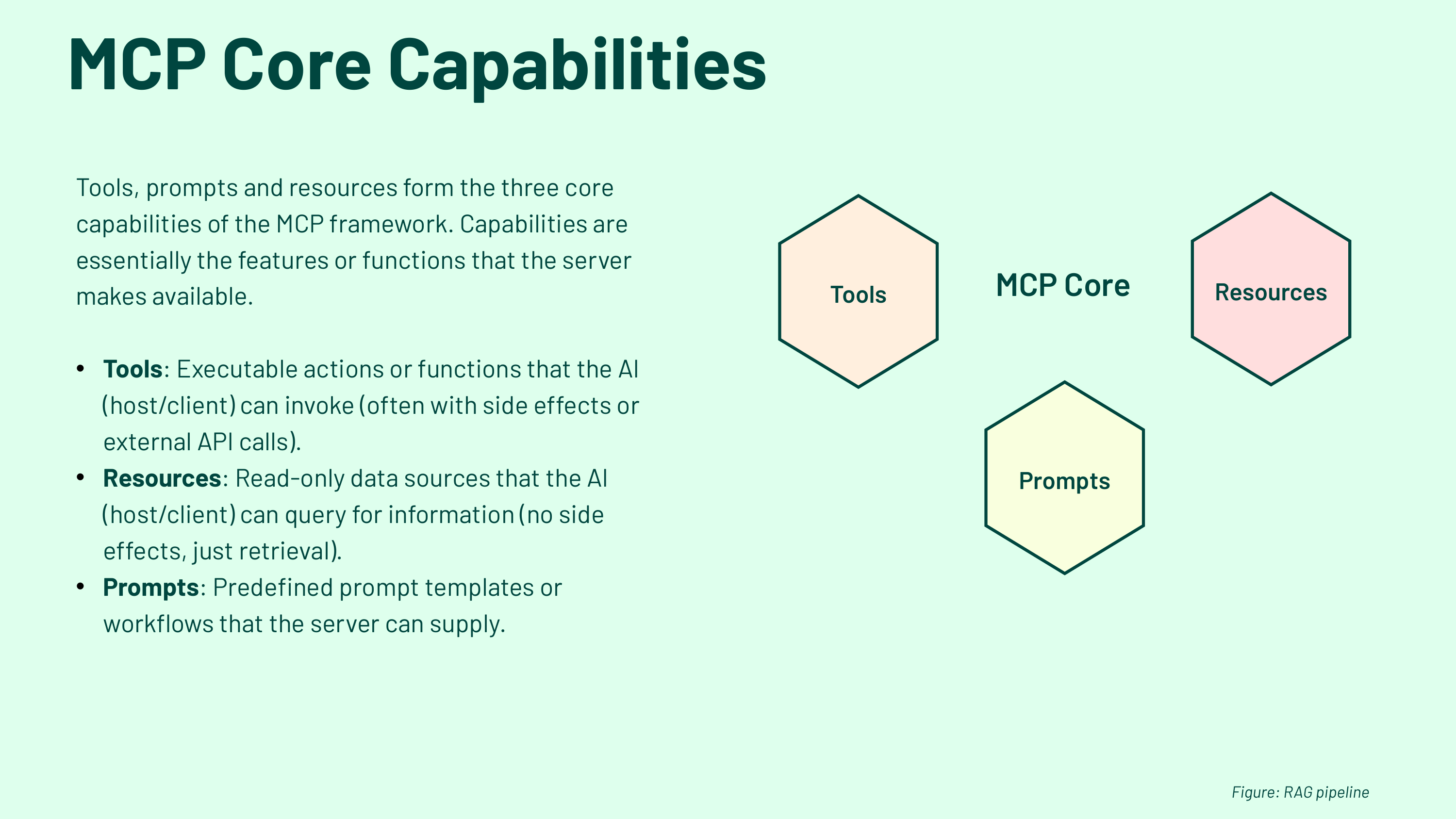

MCP Core Capabilities
Tools, prompts and resources form the three core capabilities of the MCP framework. Capabilities are essentially the features or functions that the server
makes available.

Tools: Executable actions or functions that the AI (host/client) can invoke (often with side effects or external API calls).
Resources: Read-only data sources that the AI (host/client) can query for information (no side effects, just retrieval).
Prompts: Predefined prompt templates or workflows that the server can supply.

Resources

Tools
MCP Core

Prompts
Figure: RAG pipeline